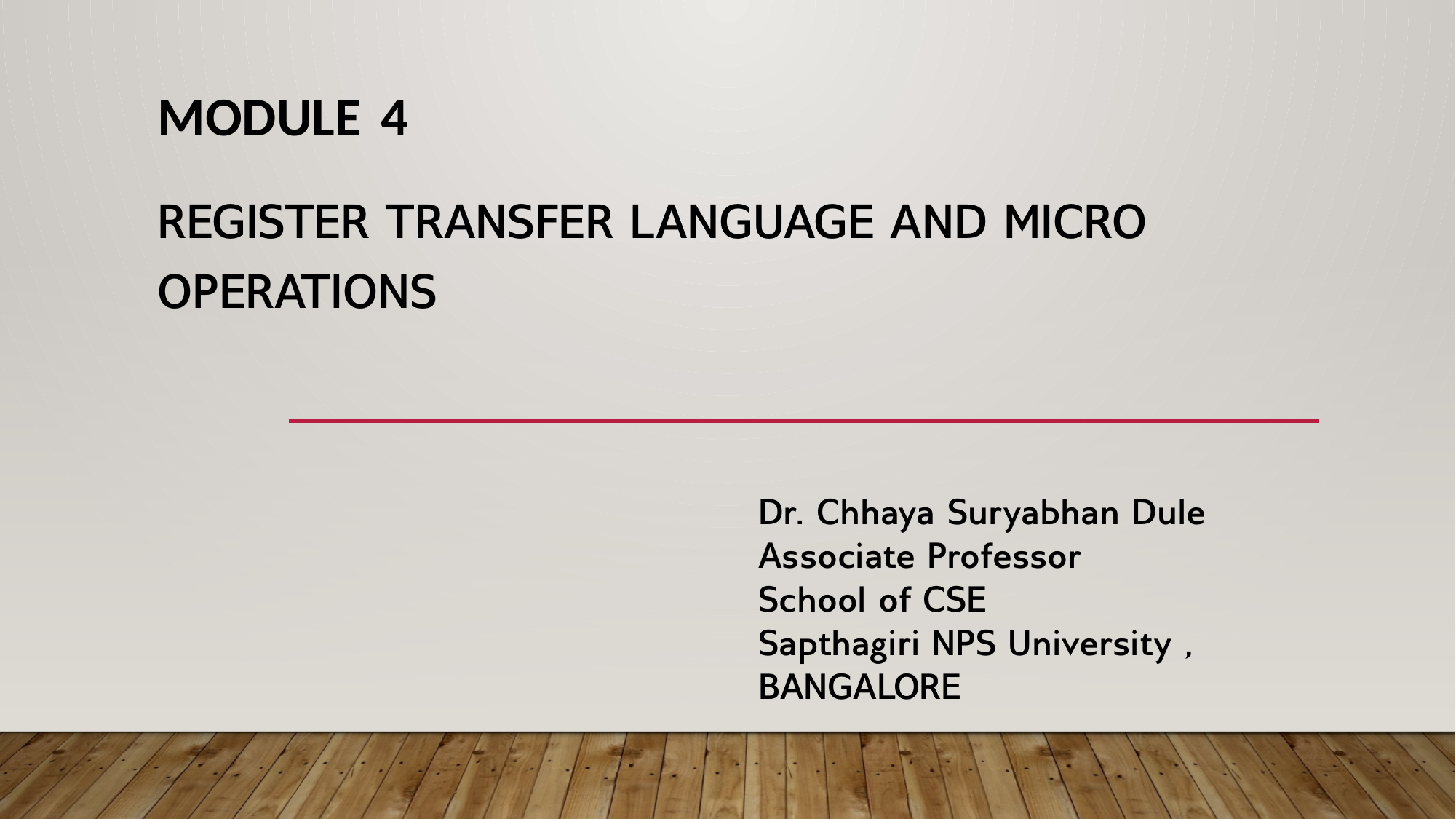

# MODULE 4
Register Transfer Language and Micro operations
Dr. Chhaya Suryabhan Dule
Associate Professor
School of CSE
Sapthagiri NPS University ,
BANGALORE